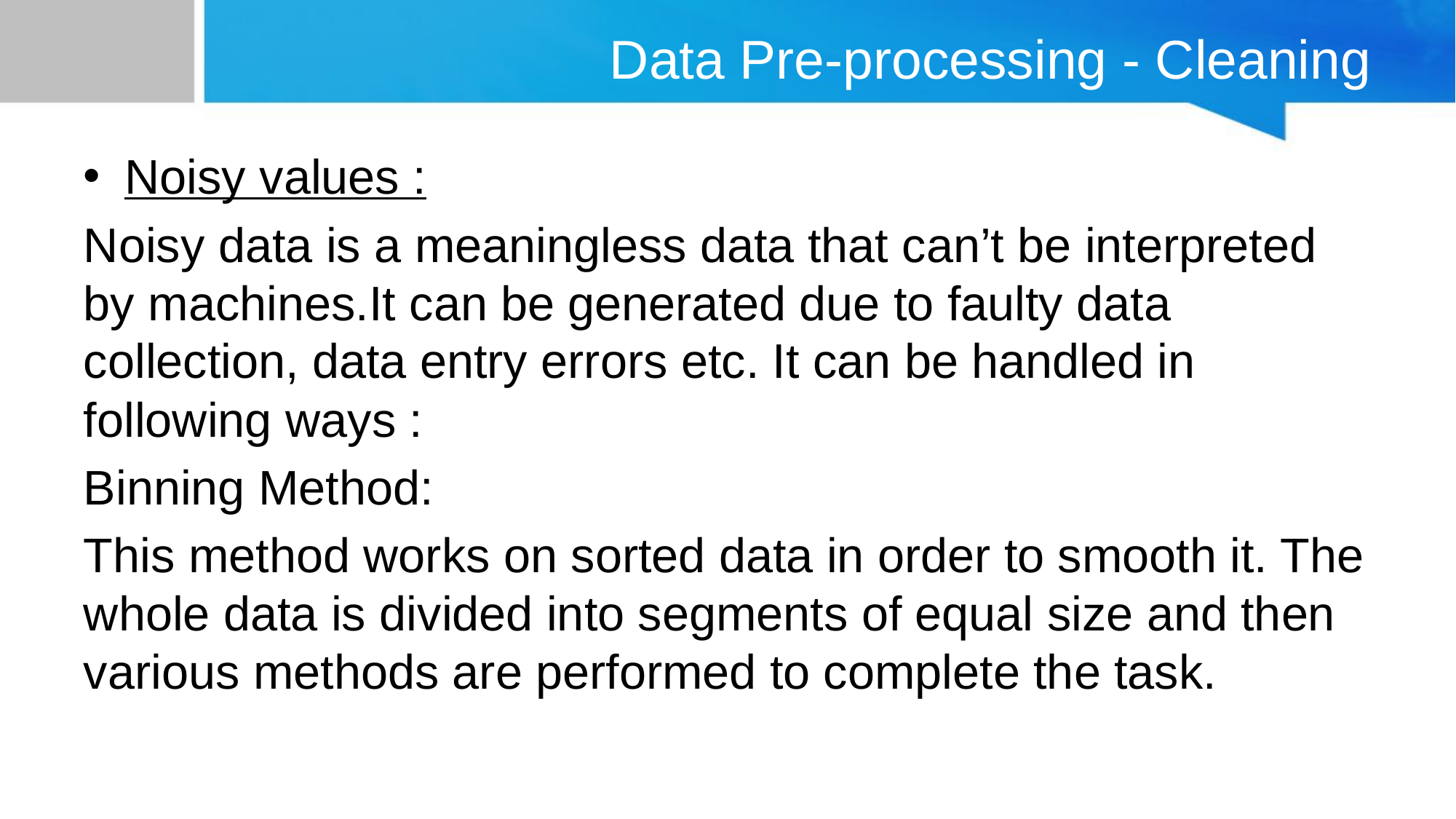

# Data Pre-processing - Cleaning
Noisy values :
Noisy data is a meaningless data that can’t be interpreted by machines.It can be generated due to faulty data collection, data entry errors etc. It can be handled in following ways :
Binning Method:
This method works on sorted data in order to smooth it. The whole data is divided into segments of equal size and then various methods are performed to complete the task.